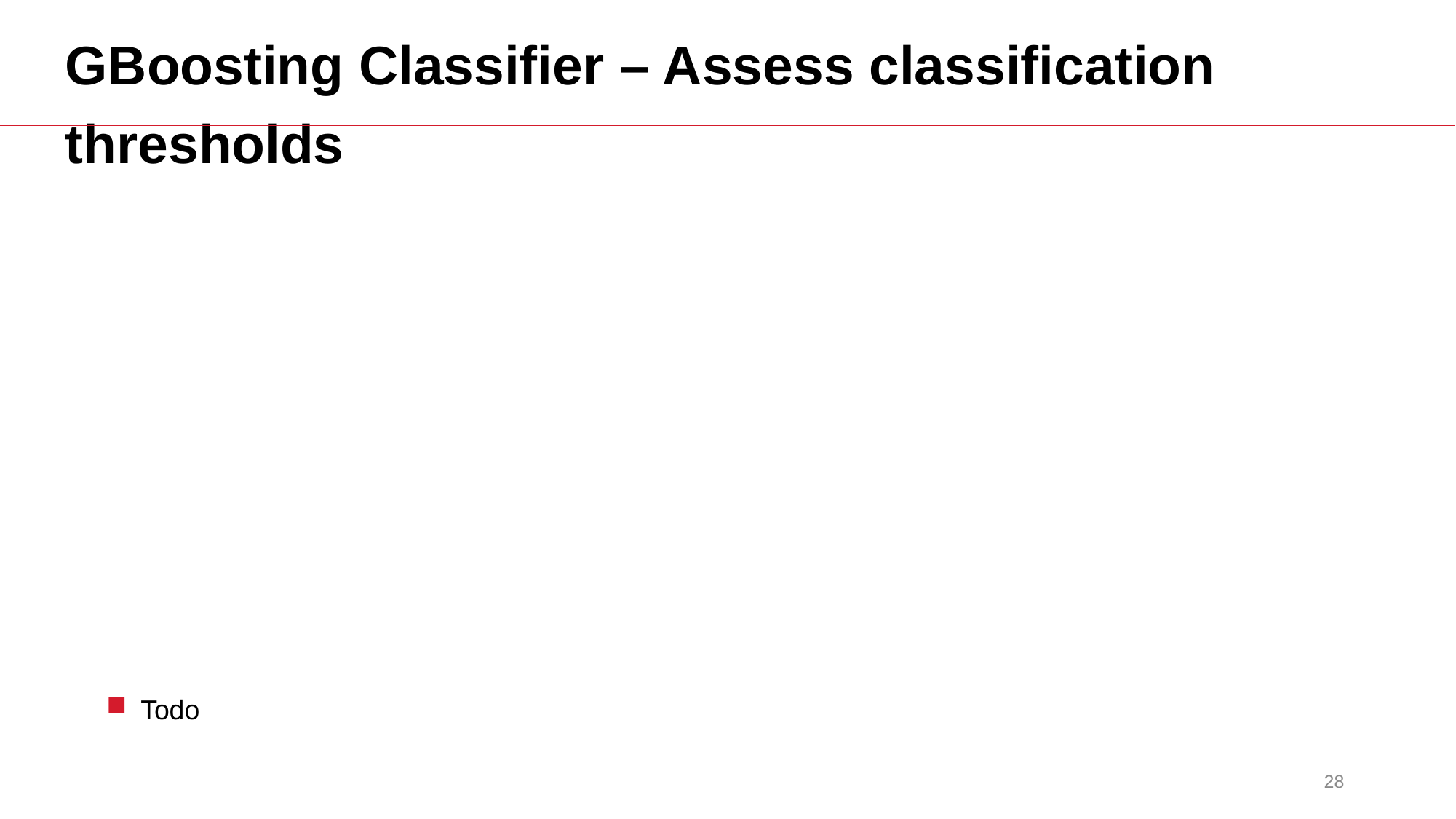

GBoosting Classifier – Assess classification thresholds

Todo
28